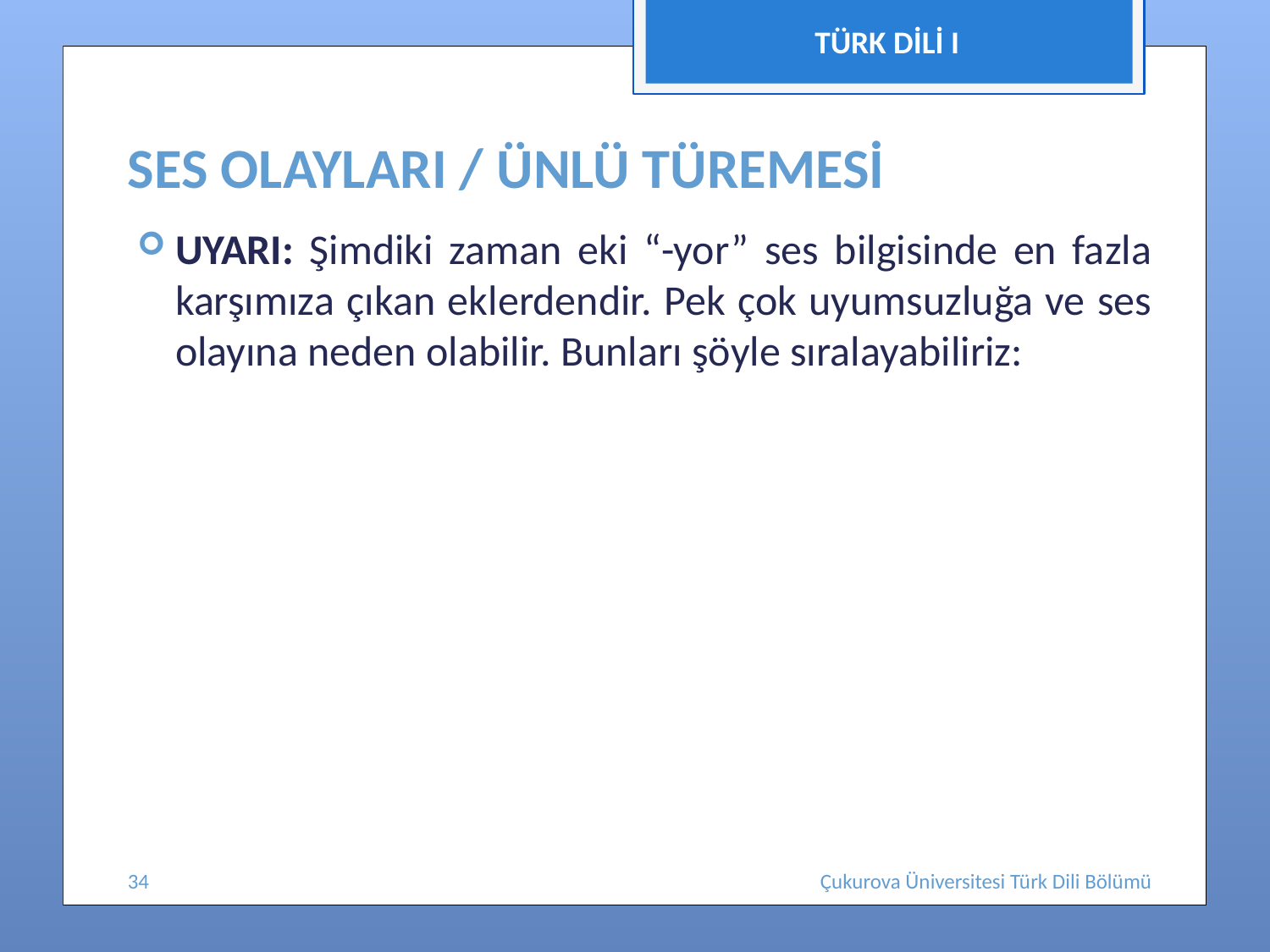

TÜRK DİLİ I
# SES OLAYLARI / ÜNLÜ TÜREMESİ
UYARI: Şimdiki zaman eki “-yor” ses bilgisinde en fazla karşımıza çıkan eklerdendir. Pek çok uyumsuzluğa ve ses olayına neden olabilir. Bunları şöyle sıralayabiliriz:

34
Çukurova Üniversitesi Türk Dili Bölümü